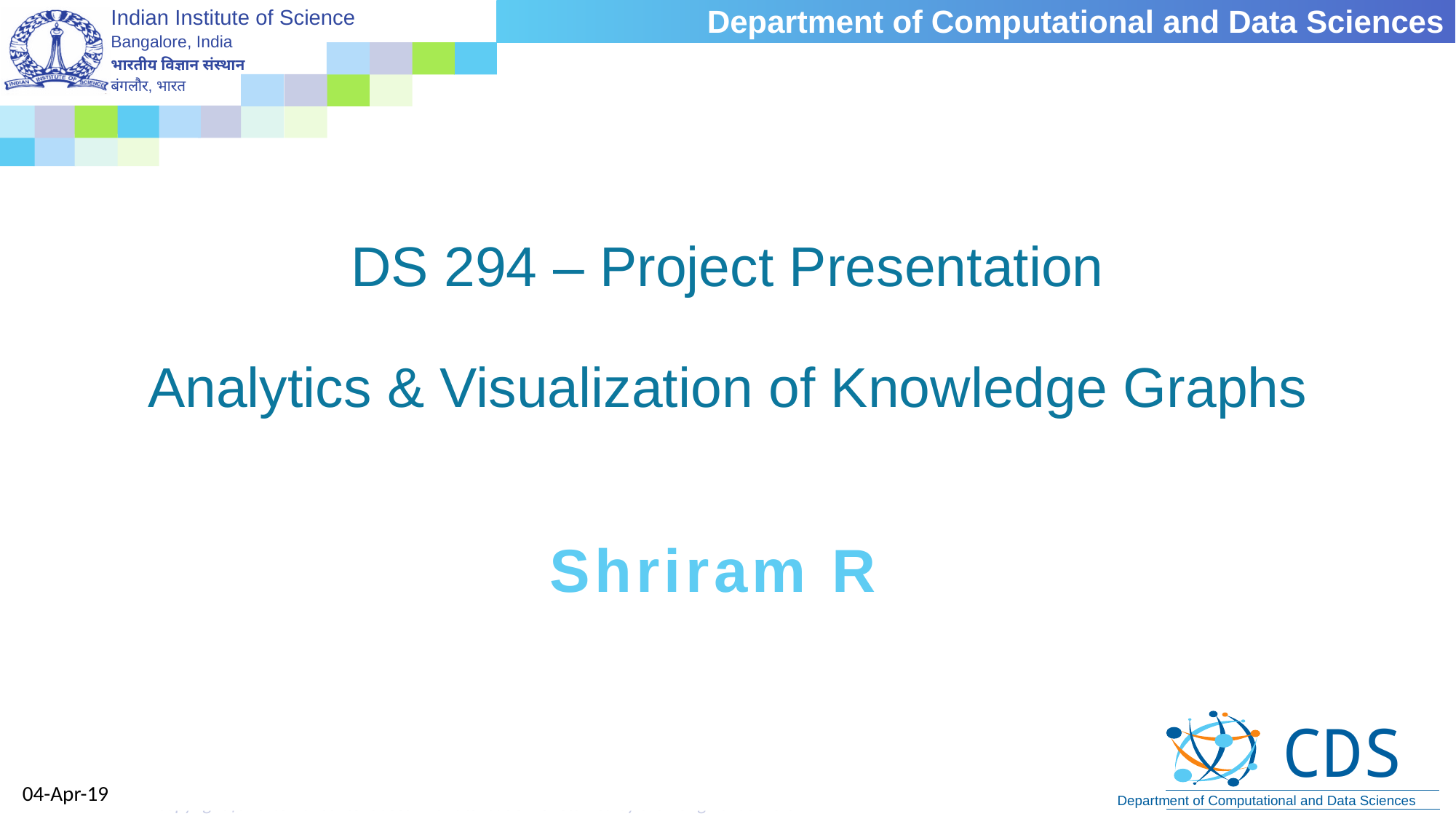

# DS 294 – Project Presentation Analytics & Visualization of Knowledge Graphs

Shriram R

04-Apr-19